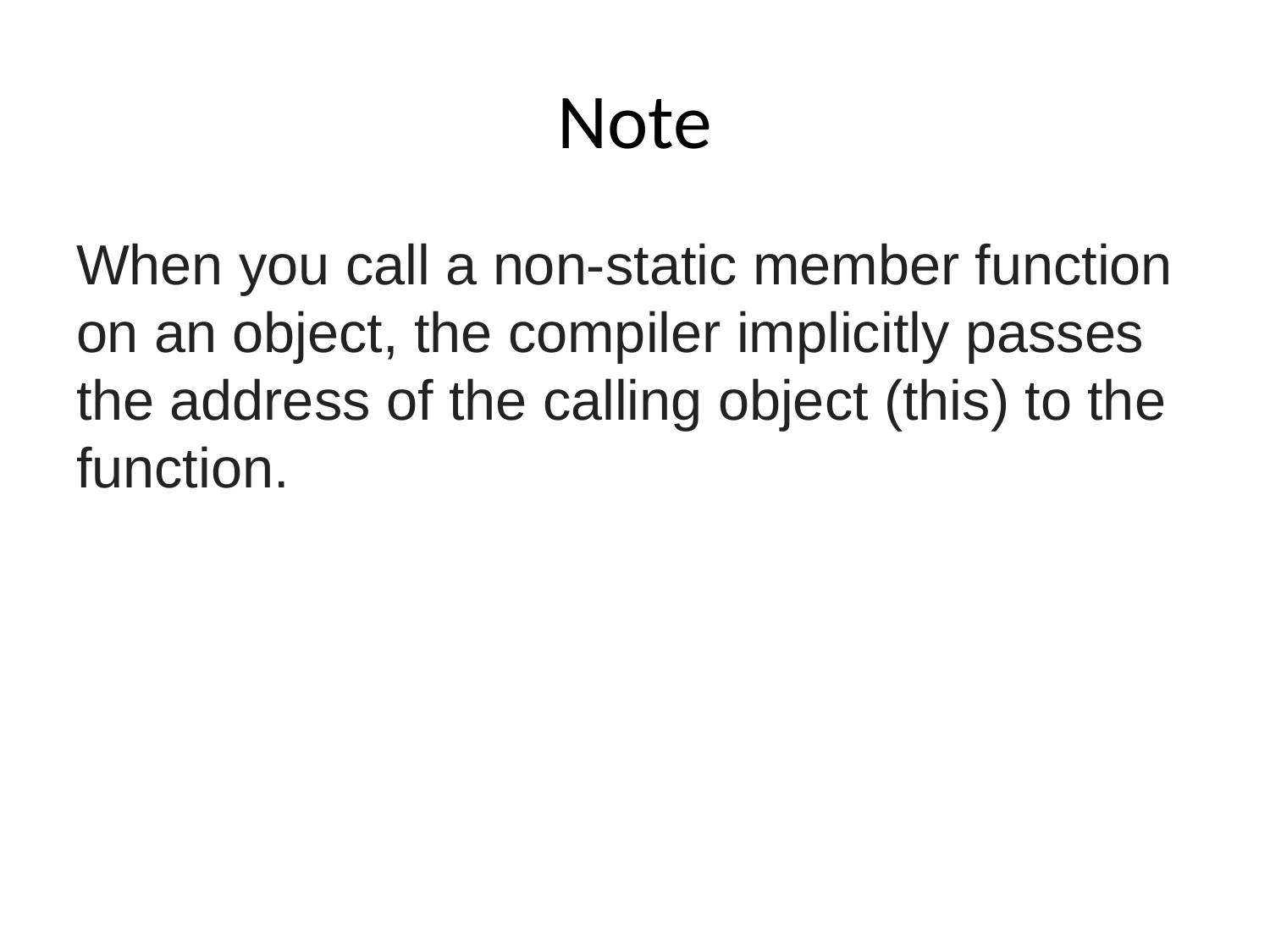

# Note
When you call a non-static member function on an object, the compiler implicitly passes the address of the calling object (this) to the function.